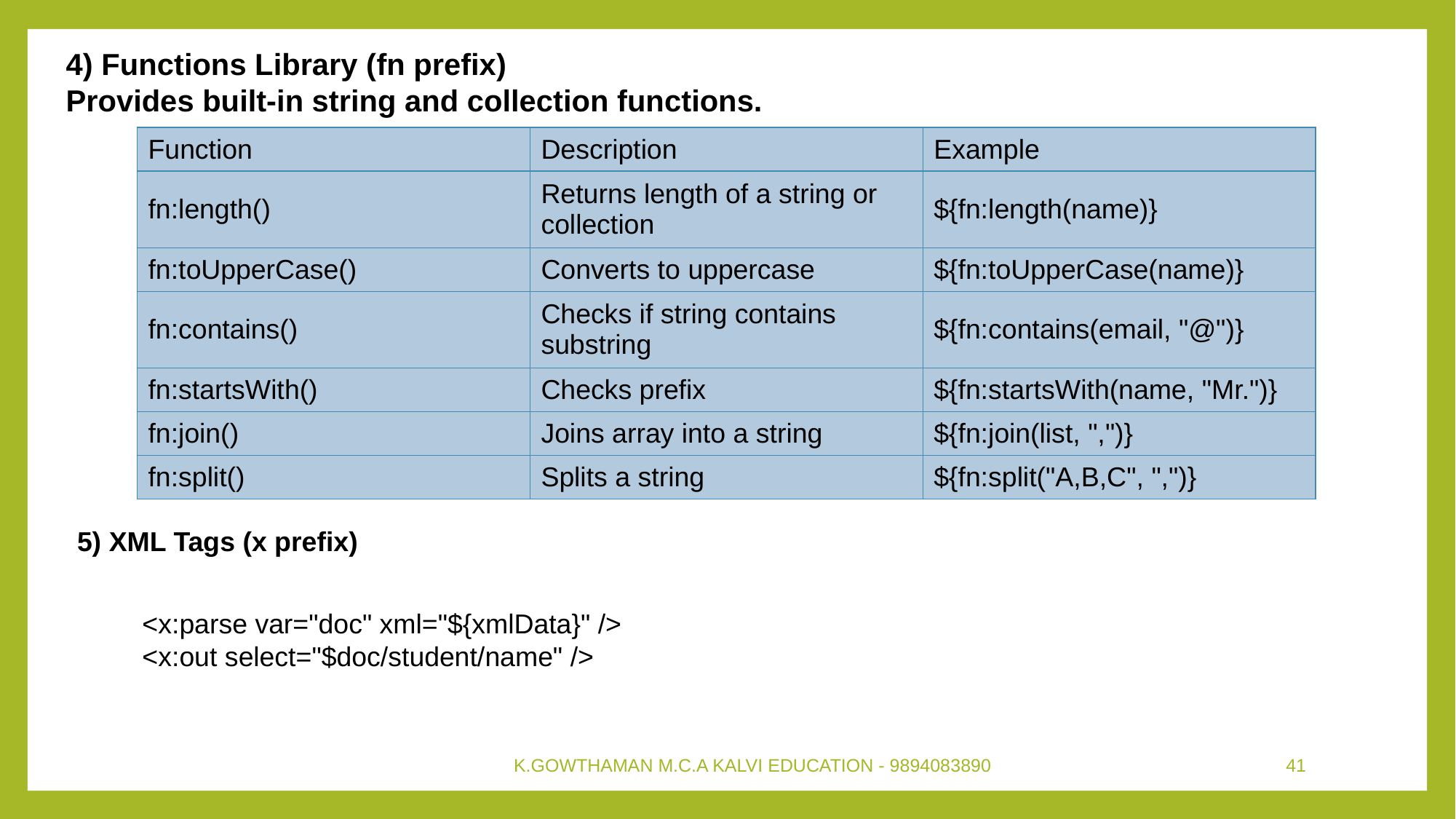

4) Functions Library (fn prefix)
Provides built-in string and collection functions.
| Function | Description | Example |
| --- | --- | --- |
| fn:length() | Returns length of a string or collection | ${fn:length(name)} |
| fn:toUpperCase() | Converts to uppercase | ${fn:toUpperCase(name)} |
| fn:contains() | Checks if string contains substring | ${fn:contains(email, "@")} |
| fn:startsWith() | Checks prefix | ${fn:startsWith(name, "Mr.")} |
| fn:join() | Joins array into a string | ${fn:join(list, ",")} |
| fn:split() | Splits a string | ${fn:split("A,B,C", ",")} |
5) XML Tags (x prefix)
<x:parse var="doc" xml="${xmlData}" />
<x:out select="$doc/student/name" />
K.GOWTHAMAN M.C.A KALVI EDUCATION - 9894083890
41